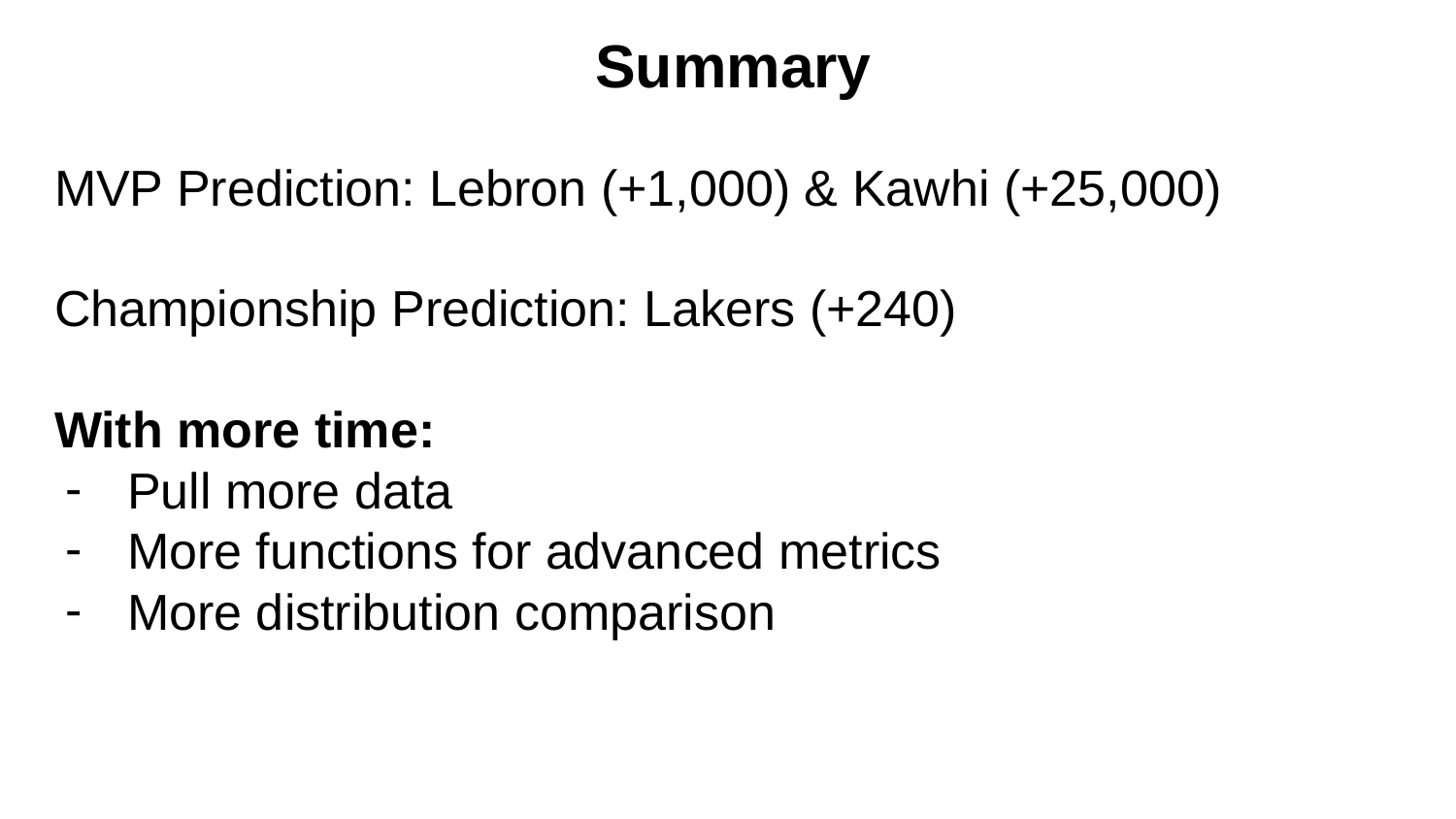

Summary

MVP Prediction: Lebron (+1,000) & Kawhi (+25,000)

Championship Prediction: Lakers (+240)

With more time:
Pull more data
More functions for advanced metrics
More distribution comparison